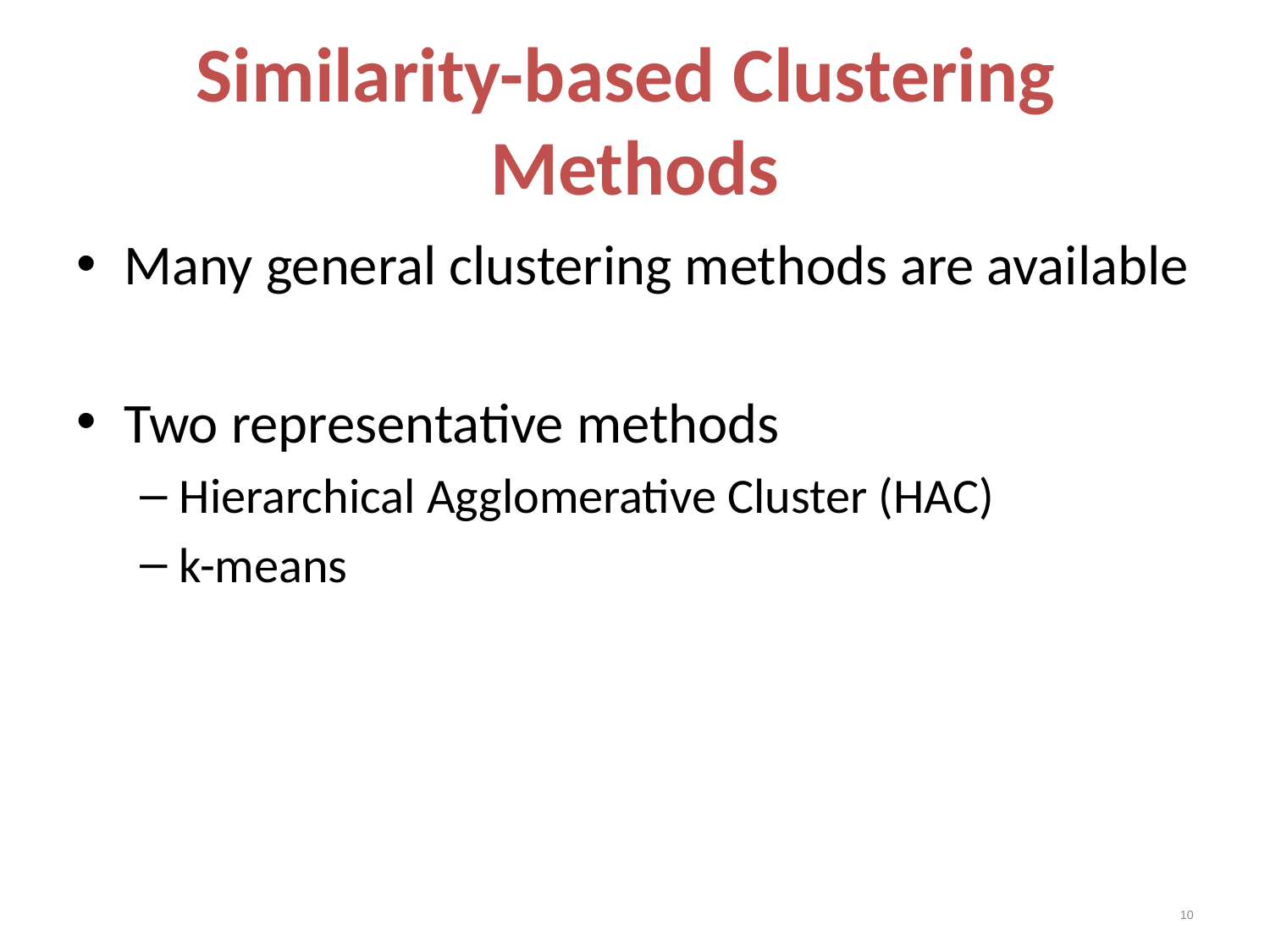

# Similarity-based Clustering  Methods
Many general clustering methods are available

Two representative methods
Hierarchical Agglomerative Cluster (HAC)
k-means
10